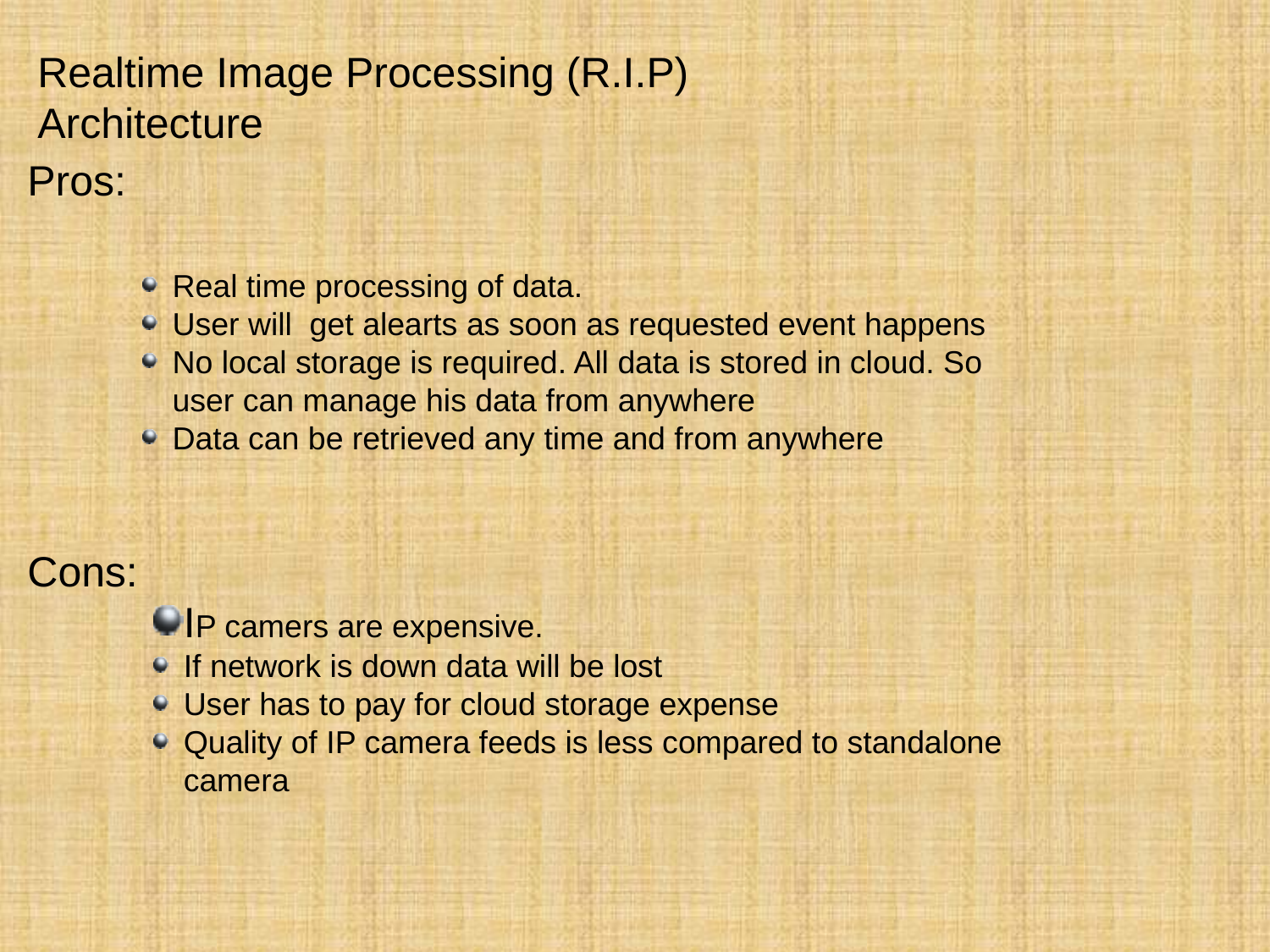

Realtime Image Processing (R.I.P) Architecture

Pros:
Real time processing of data.
User will  get alearts as soon as requested event happens
No local storage is required. All data is stored in cloud. So user can manage his data from anywhere
Data can be retrieved any time and from anywhere
Cons:
IP camers are expensive.
If network is down data will be lost
User has to pay for cloud storage expense
Quality of IP camera feeds is less compared to standalone camera